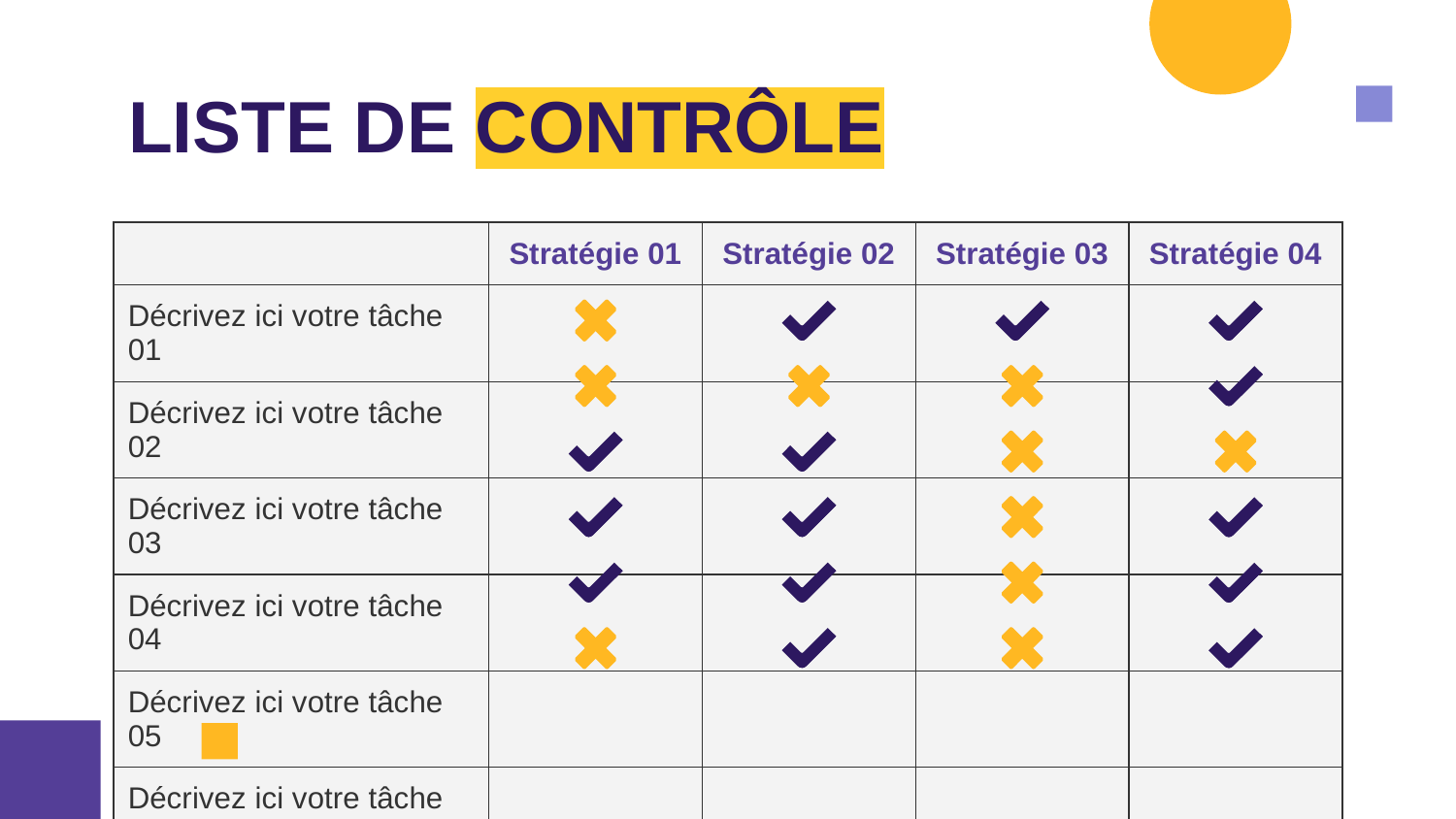

# LISTE DE CONTRÔLE
|  | Stratégie 01 | Stratégie 02 | Stratégie 03 | Stratégie 04 |
| --- | --- | --- | --- | --- |
| Décrivez ici votre tâche 01 |  |  |  |  |
| Décrivez ici votre tâche 02 |  |  |  |  |
| Décrivez ici votre tâche 03 |  |  |  |  |
| Décrivez ici votre tâche 04 |  |  |  |  |
| Décrivez ici votre tâche 05 |  |  |  |  |
| Décrivez ici votre tâche 06 |  |  |  |  |